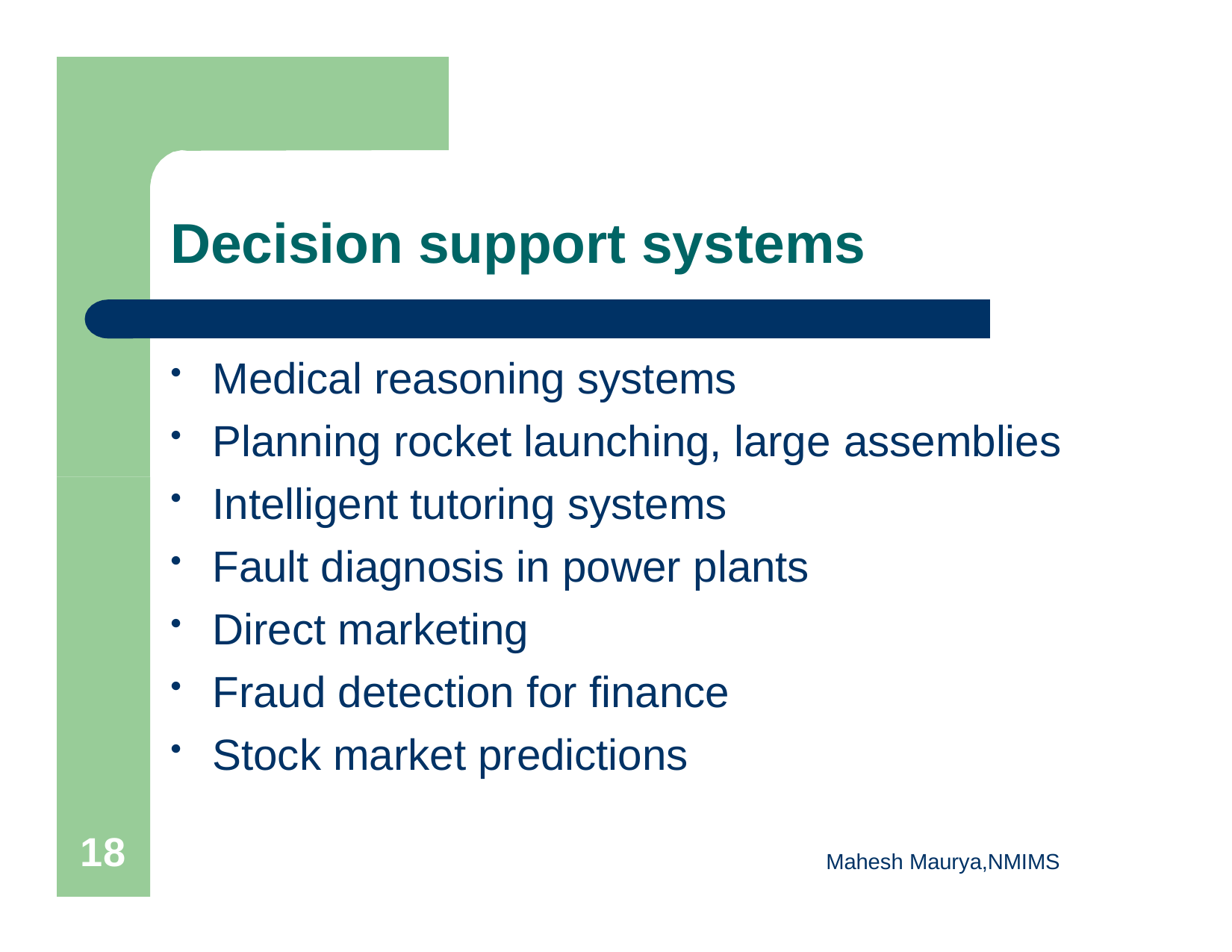

# Decision support systems
Medical reasoning systems
Planning rocket launching, large assemblies
Intelligent tutoring systems
Fault diagnosis in power plants
Direct marketing
Fraud detection for finance
Stock market predictions

18
Mahesh Maurya,NMIMS